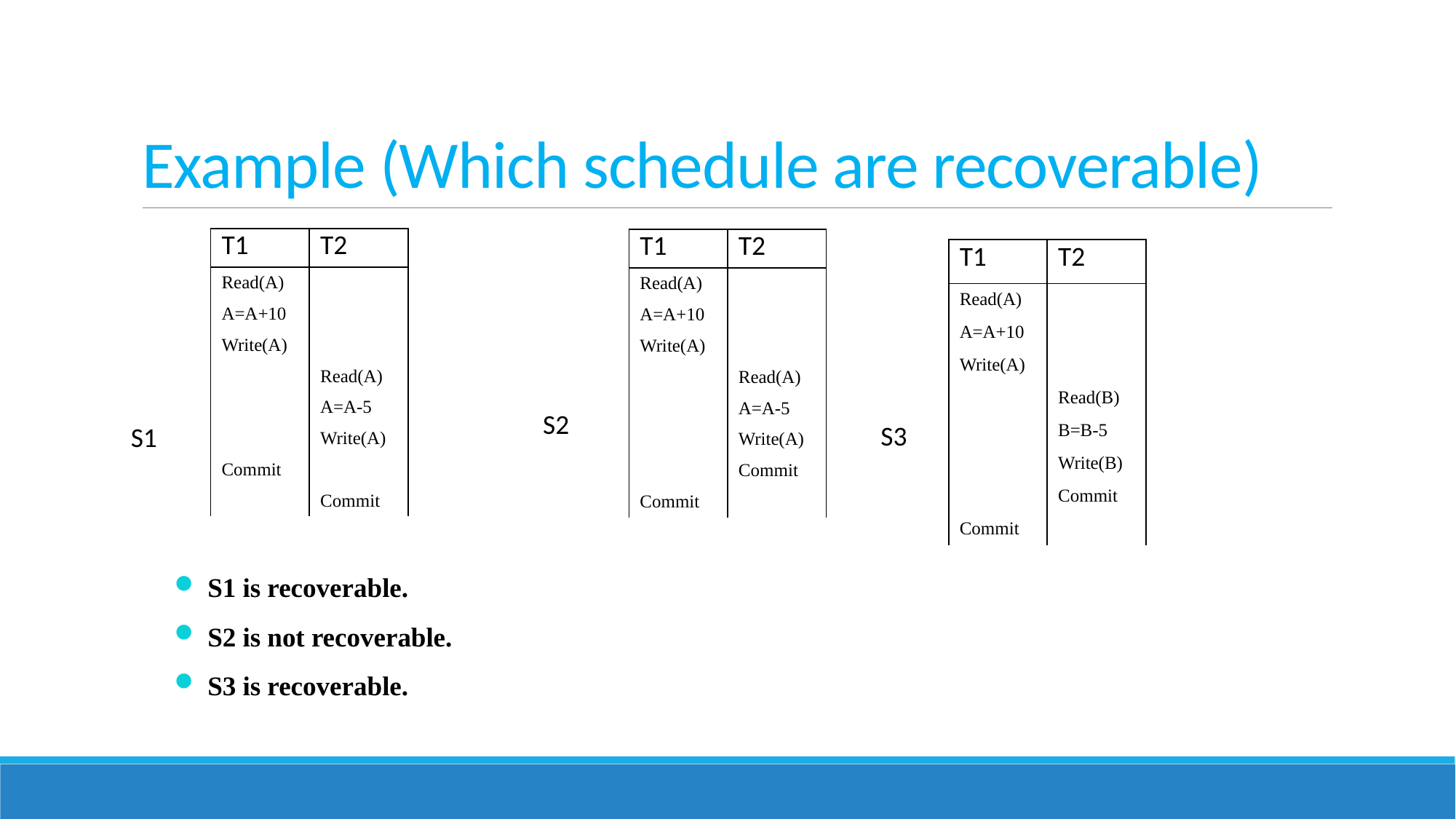

# Example (Which schedule are recoverable)
| T1 | T2 |
| --- | --- |
| Read(A) |  |
| A=A+10 |  |
| Write(A) |  |
|  | Read(A) |
|  | A=A-5 |
|  | Write(A) |
| Commit |  |
|  | Commit |
| T1 | T2 |
| --- | --- |
| Read(A) |  |
| A=A+10 |  |
| Write(A) |  |
|  | Read(A) |
|  | A=A-5 |
|  | Write(A) |
|  | Commit |
| Commit |  |
| T1 | T2 |
| --- | --- |
| Read(A) |  |
| A=A+10 |  |
| Write(A) |  |
|  | Read(B) |
|  | B=B-5 |
|  | Write(B) |
|  | Commit |
| Commit |  |
S2
S3
S1

S1 is recoverable.
S2 is not recoverable.
S3 is recoverable.